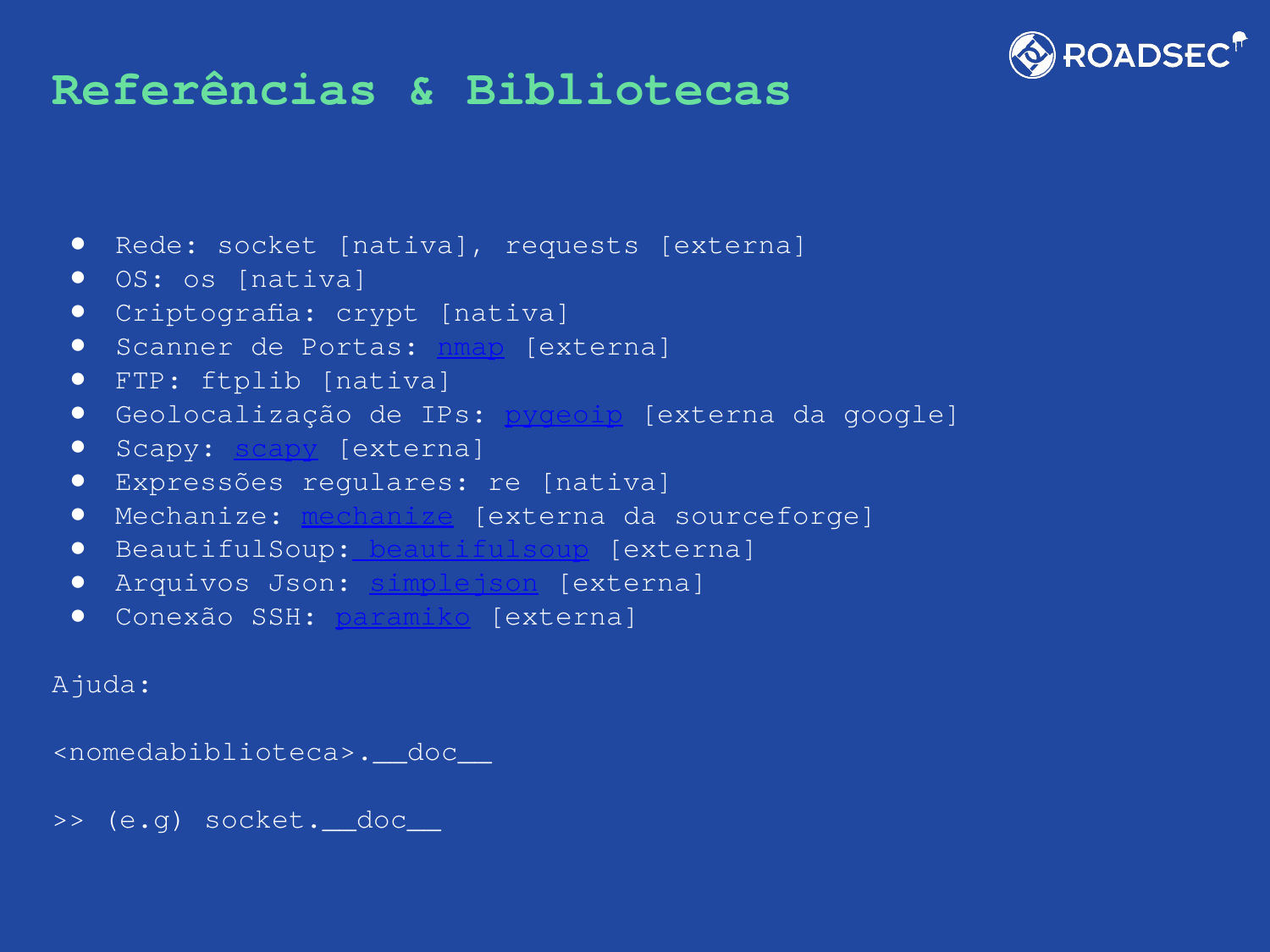

# Referências & Bibliotecas
Rede: socket [nativa], requests [externa]
OS: os [nativa]
Criptografia: crypt [nativa]
Scanner de Portas: nmap [externa]
FTP: ftplib [nativa]
Geolocalização de IPs: pygeoip [externa da google]
Scapy: scapy [externa]
Expressões regulares: re [nativa]
Mechanize: mechanize [externa da sourceforge]
BeautifulSoup: beautifulsoup [externa]
Arquivos Json: simplejson [externa]
Conexão SSH: paramiko [externa]

Ajuda:

<nomedabiblioteca>.__doc__

>> (e.g) socket.__doc__